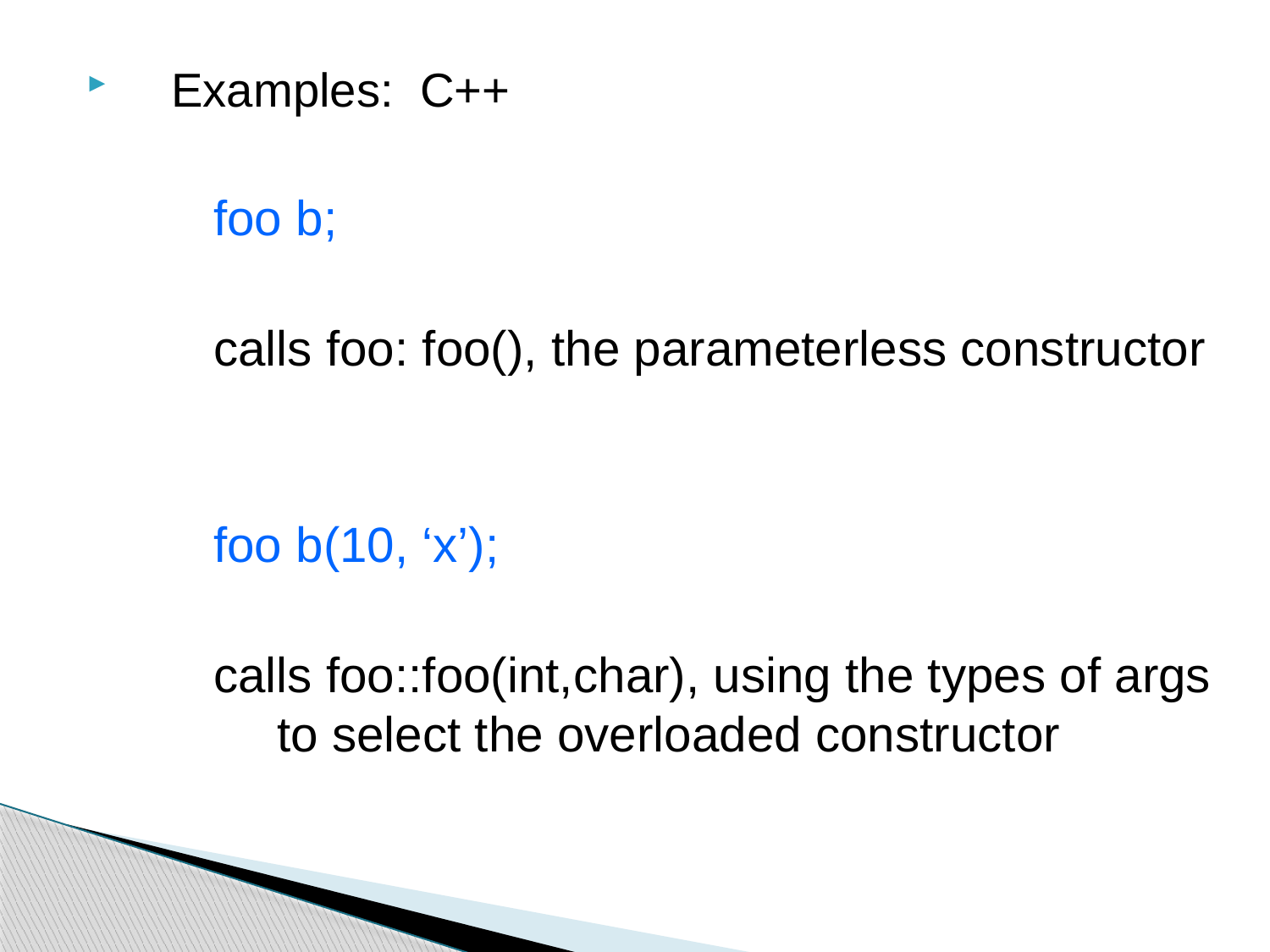

Examples:  C++

foo b;

calls foo: foo(), the parameterless constructor

foo b(10, ‘x’);

calls foo::foo(int,char), using the types of args to select the overloaded constructor